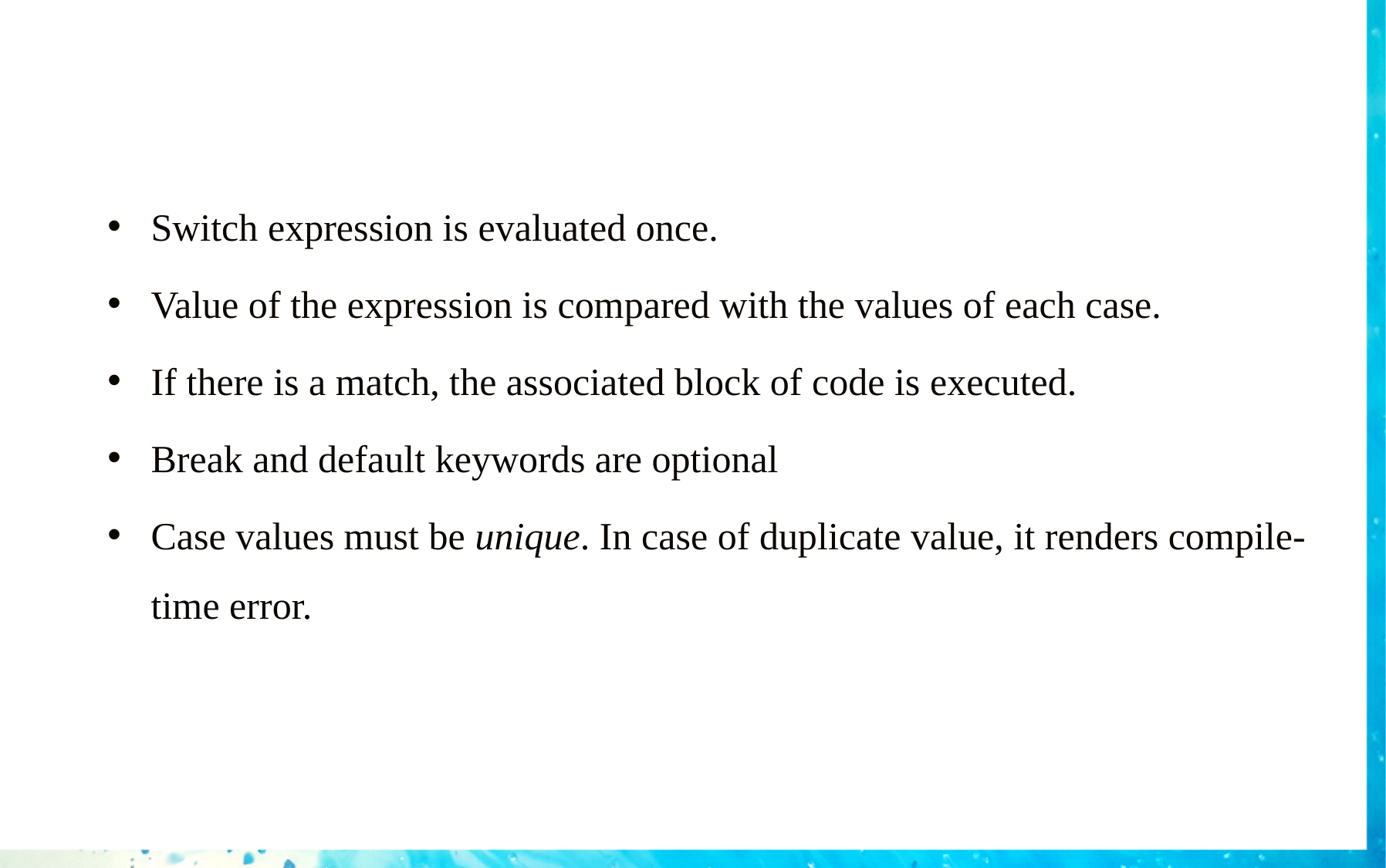

Switch expression is evaluated once.
Value of the expression is compared with the values of each case.
If there is a match, the associated block of code is executed.
Break and default keywords are optional
Case values must be unique. In case of duplicate value, it renders compile-time error.